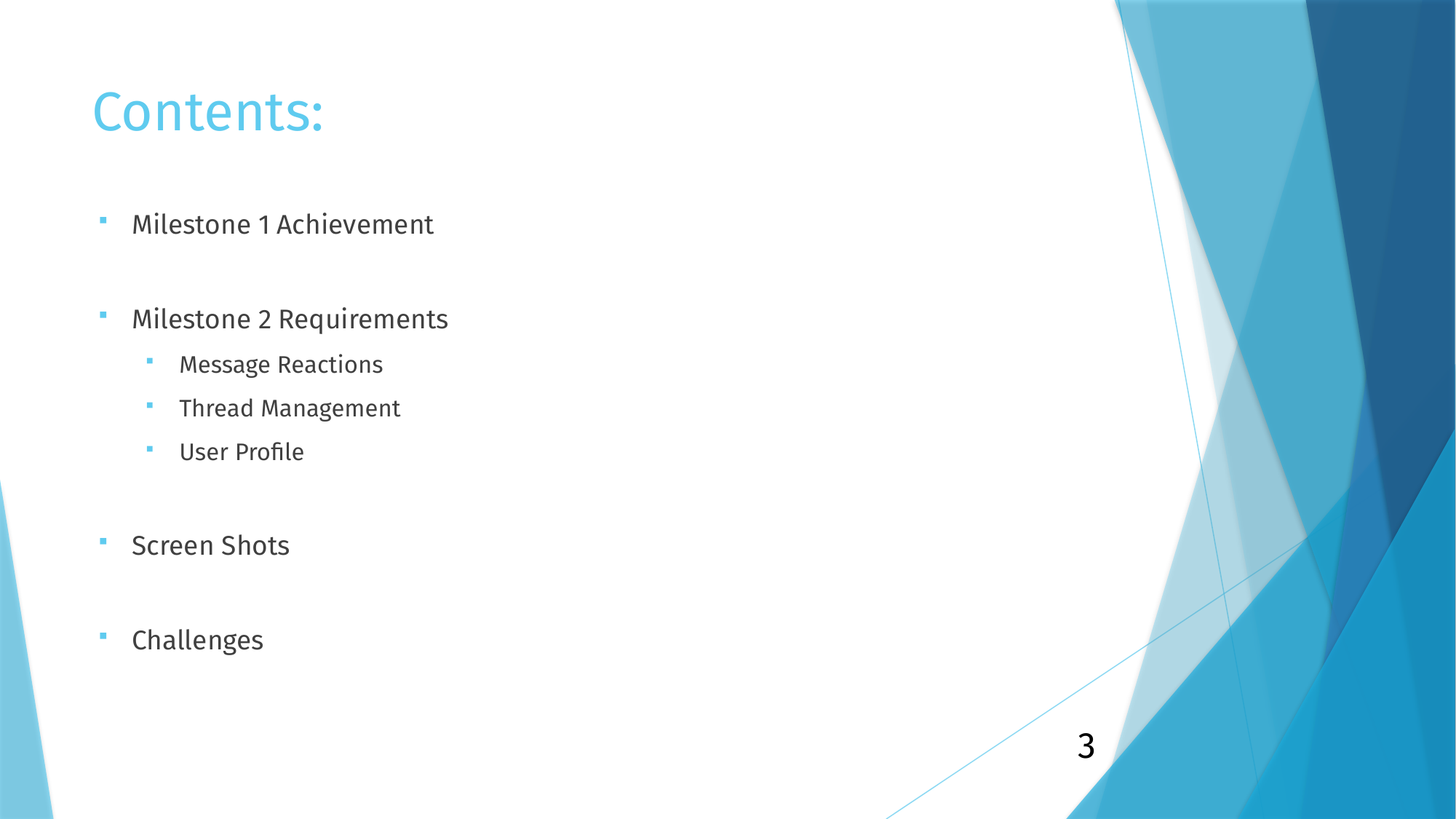

# Contents:
Milestone 1 Achievement

Milestone 2 Requirements
Message Reactions
Thread Management
User Profile

Screen Shots

Challenges

3